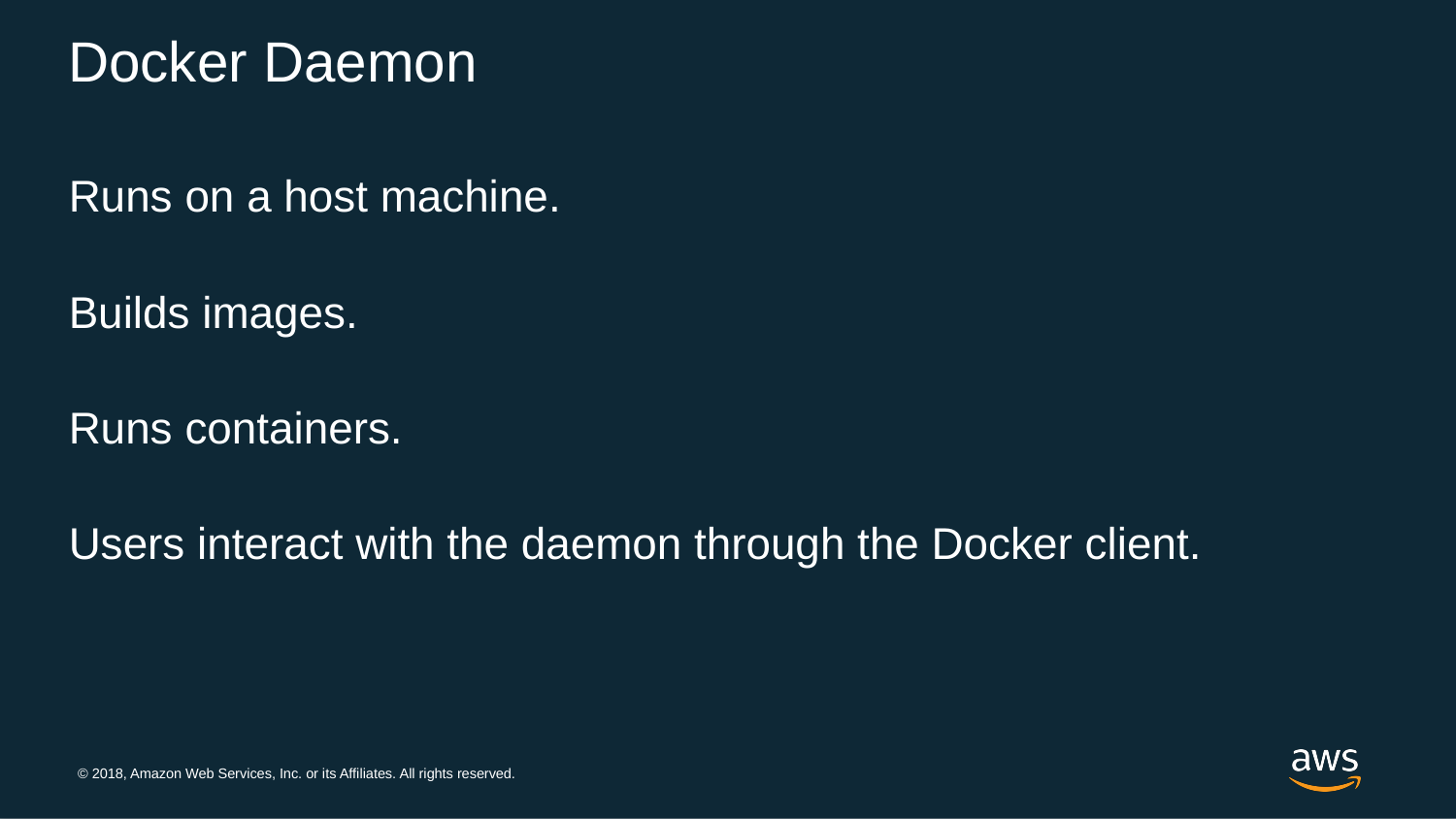

# Docker Daemon
Runs on a host machine.
Builds images.
Runs containers.
Users interact with the daemon through the Docker client.